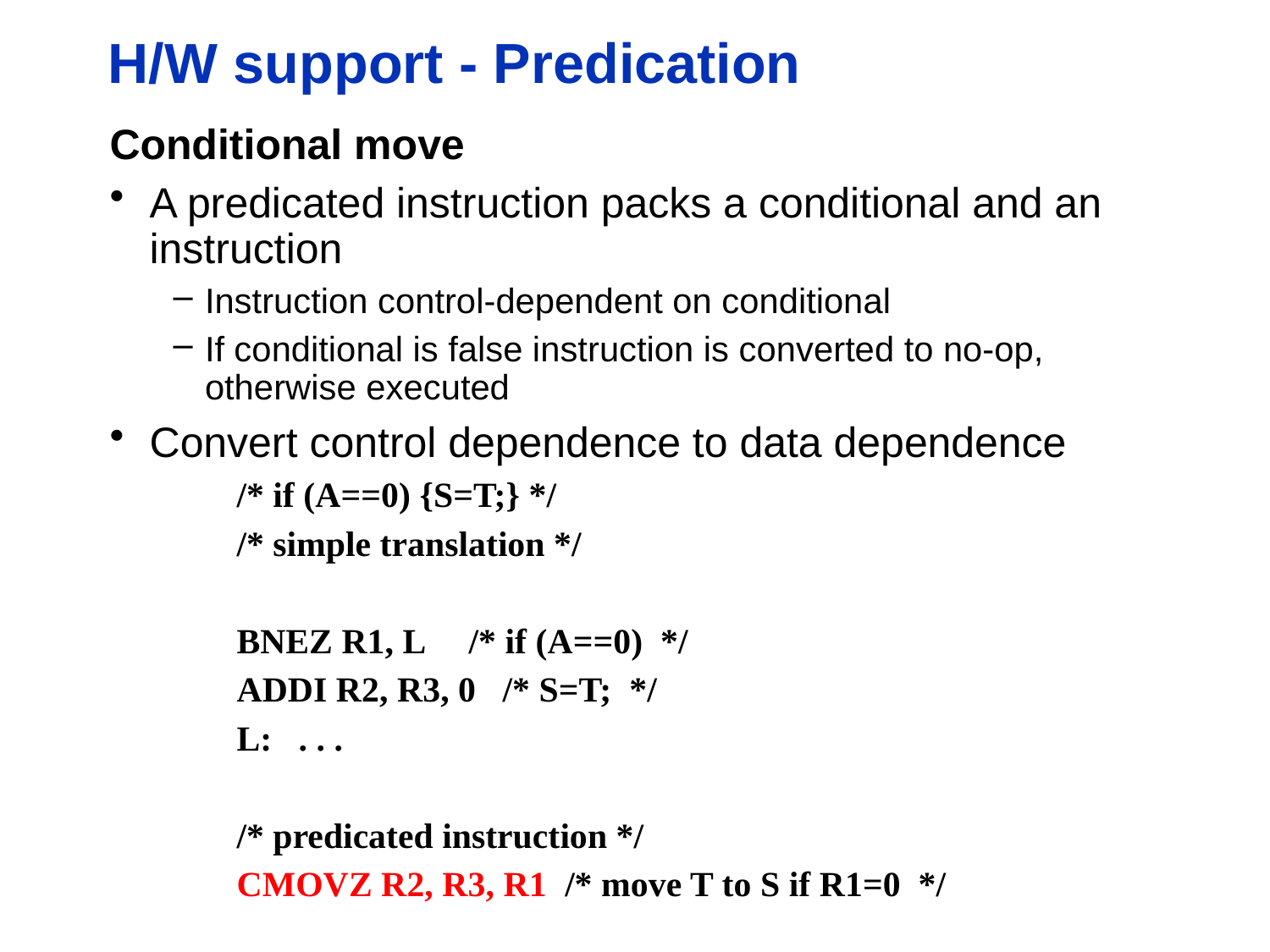

# H/W support - Predication
Conditional move
A predicated instruction packs a conditional and an instruction
Instruction control-dependent on conditional
If conditional is false instruction is converted to no-op, otherwise executed
Convert control dependence to data dependence
/* if (A==0) {S=T;} */
/* simple translation */

BNEZ R1, L     /* if (A==0)  */
ADDI R2, R3, 0   /* S=T;  */
L:   . . .

/* predicated instruction */
CMOVZ R2, R3, R1  /* move T to S if R1=0  */